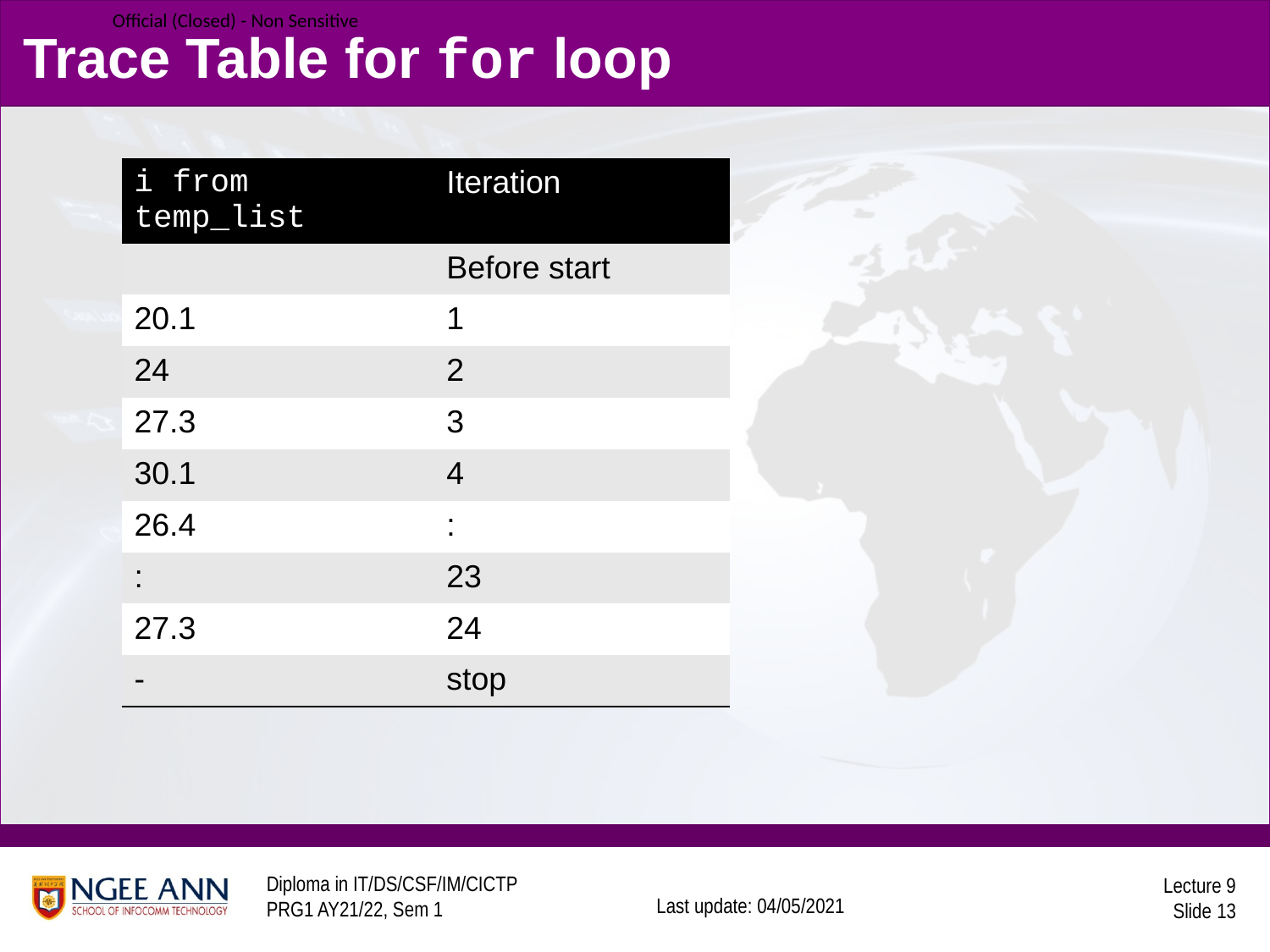

# Trace Table for for loop
| i from temp\_list | Iteration |
| --- | --- |
|  | Before start |
| 20.1 | 1 |
| 24 | 2 |
| 27.3 | 3 |
| 30.1 | 4 |
| 26.4 | : |
| : | 23 |
| 27.3 | 24 |
| - | stop |